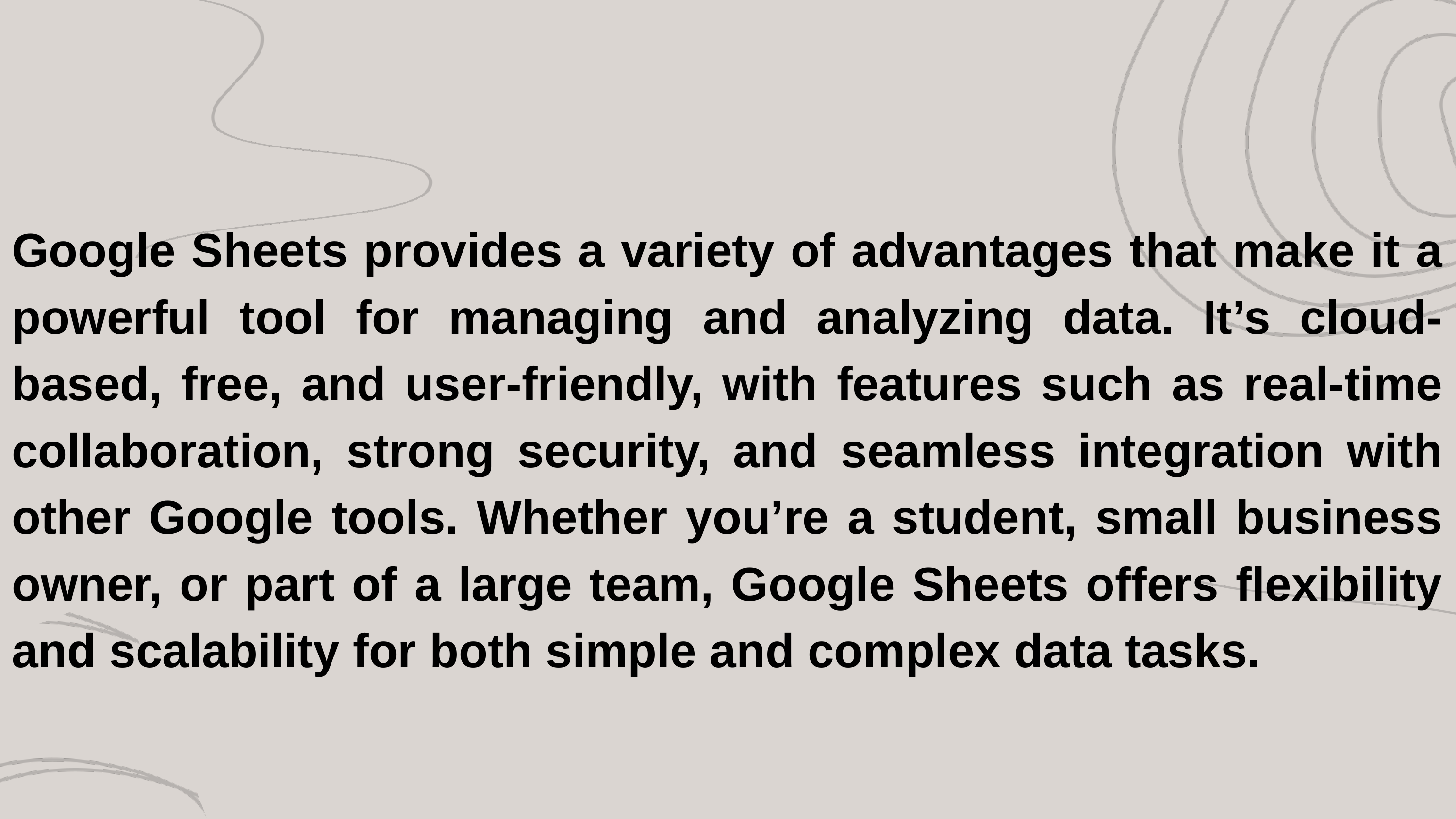

Google Sheets provides a variety of advantages that make it a powerful tool for managing and analyzing data. It’s cloud-based, free, and user-friendly, with features such as real-time collaboration, strong security, and seamless integration with other Google tools. Whether you’re a student, small business owner, or part of a large team, Google Sheets offers flexibility and scalability for both simple and complex data tasks.